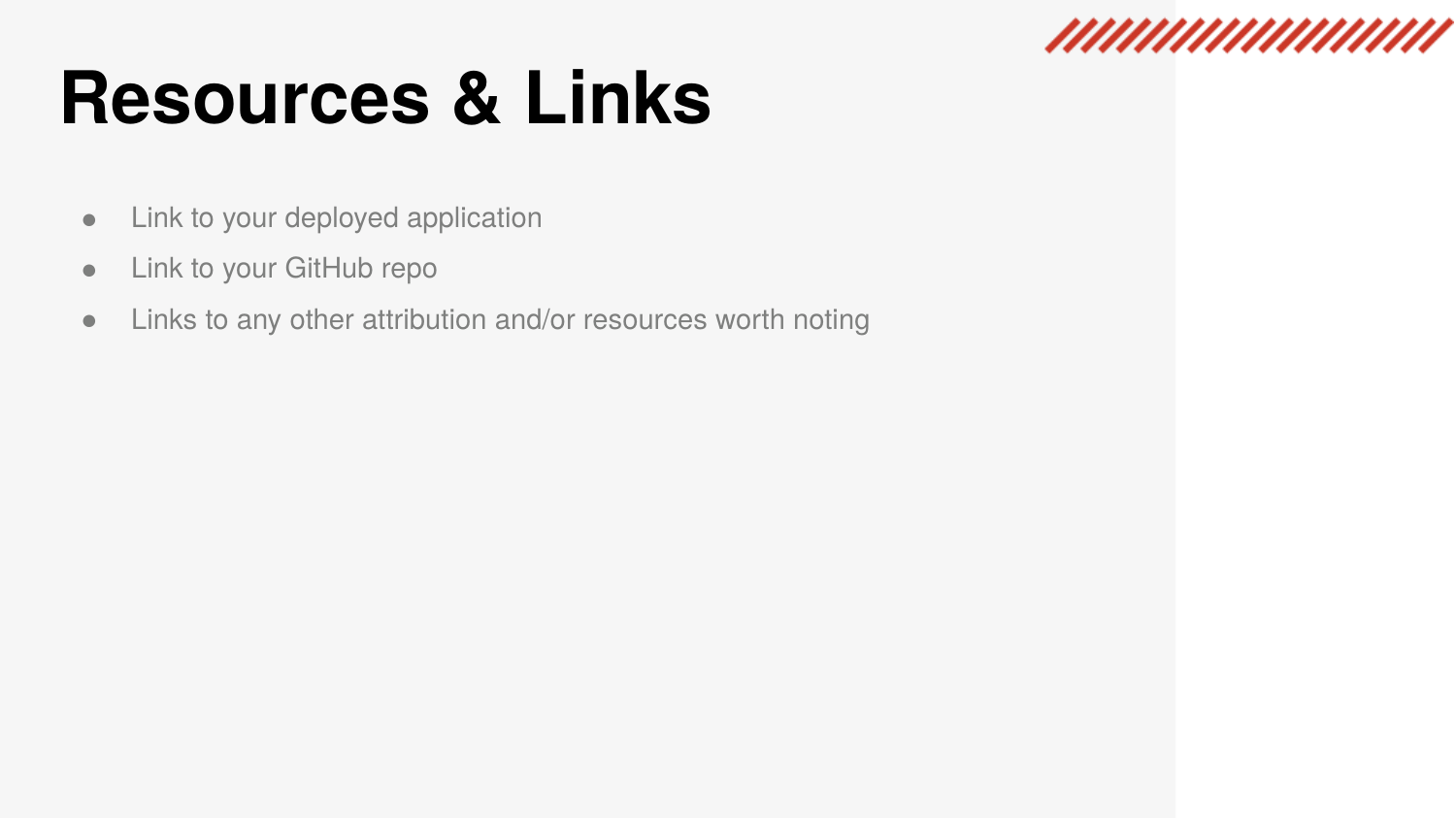

Resources & Links

Link to your deployed application
Link to your GitHub repo
Links to any other attribution and/or resources worth noting